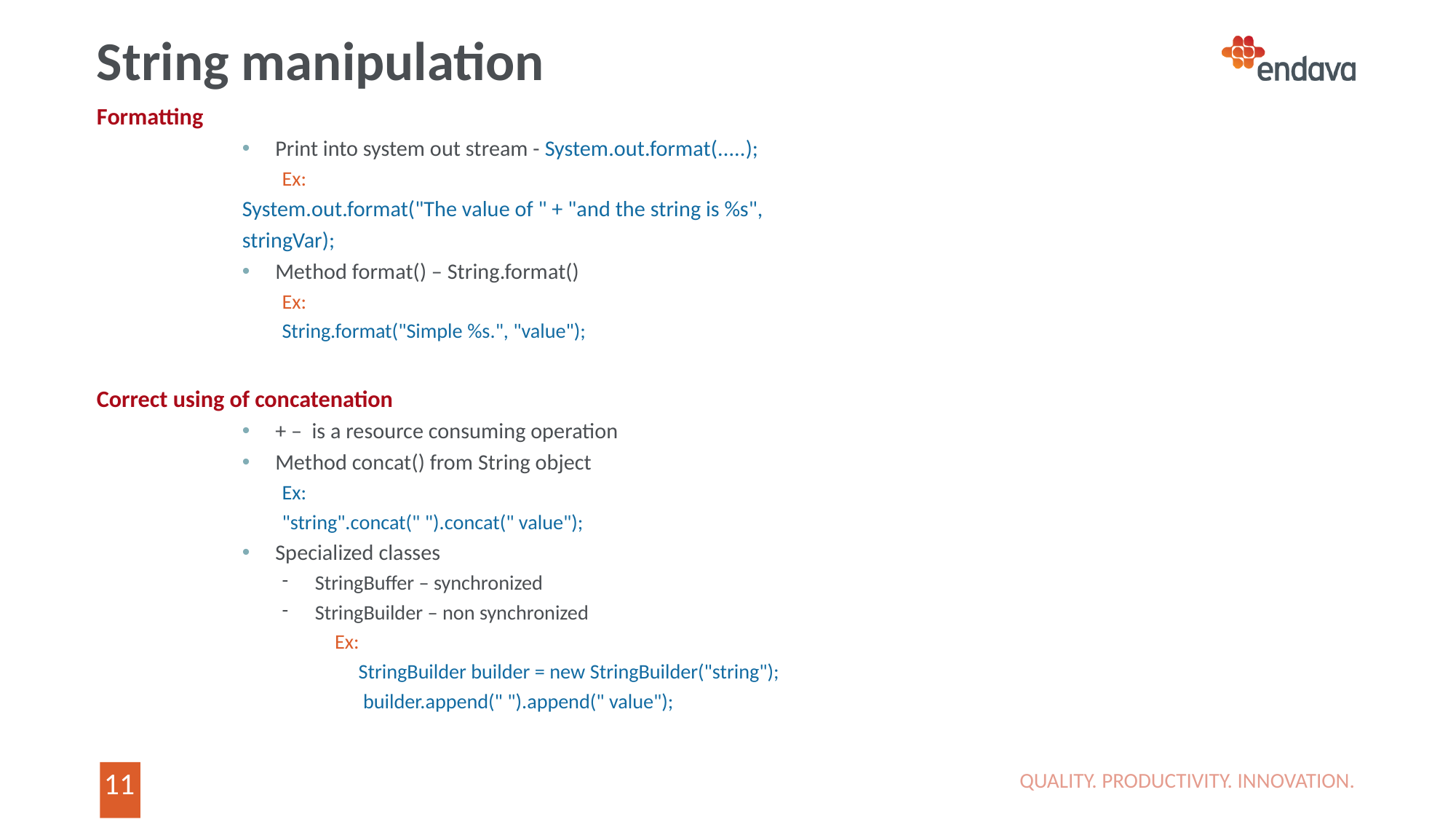

# String manipulation
Formatting
Print into system out stream - System.out.format(.....);
Ex:
	System.out.format("The value of " + "and the string is %s",
		stringVar);
Method format() – String.format()
Ex:
	String.format("Simple %s.", "value");

Correct using of concatenation
+ –  is a resource consuming operation
Method concat() from String object
Ex:
	"string".concat(" ").concat(" value");
Specialized classes
StringBuffer – synchronized
StringBuilder – non synchronized
Ex:
     StringBuilder builder = new StringBuilder("string");
      builder.append(" ").append(" value");
QUALITY. PRODUCTIVITY. INNOVATION.